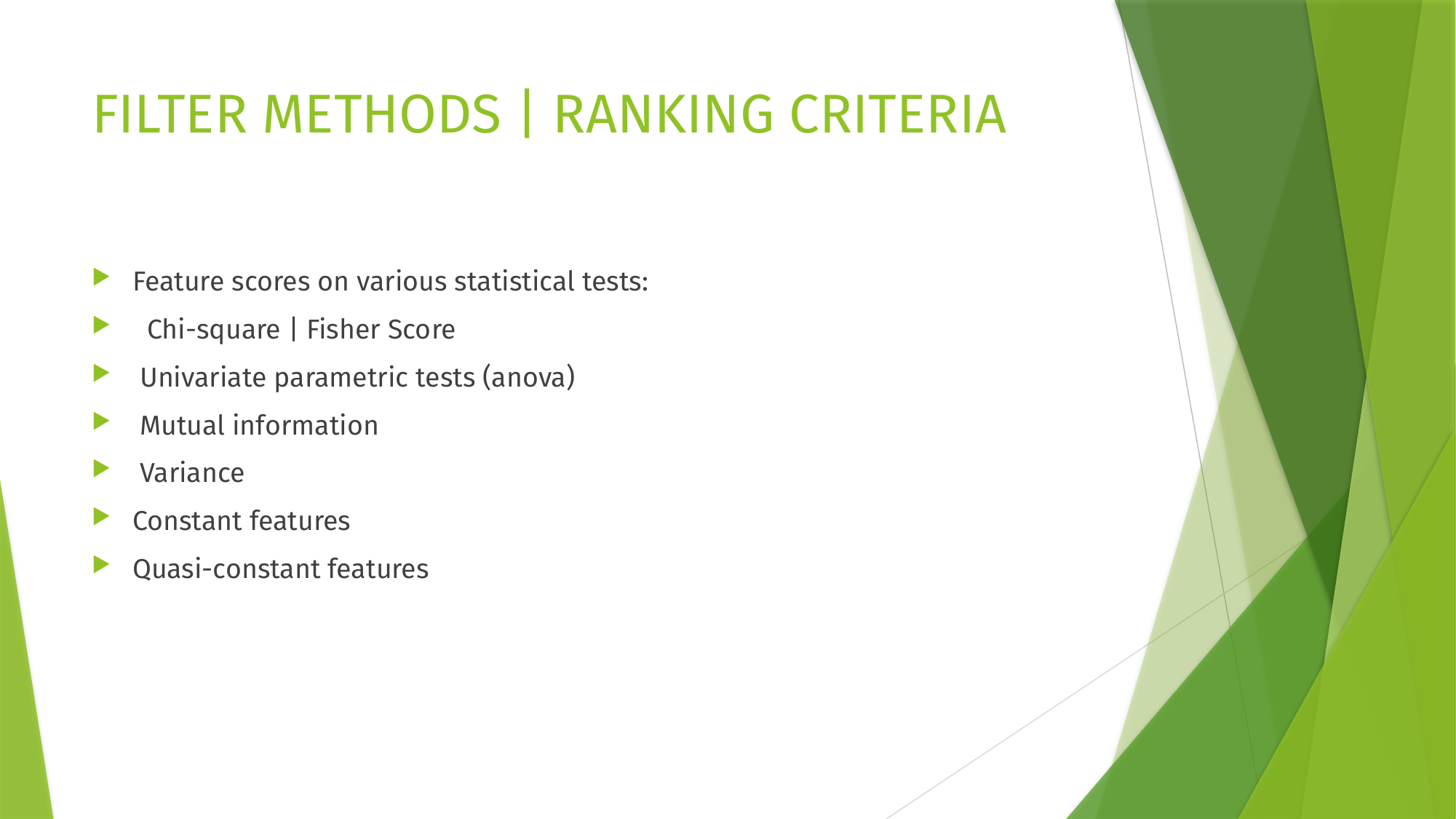

# FILTER METHODS | RANKING CRITERIA
Feature scores on various statistical tests:
  Chi-square | Fisher Score
 Univariate parametric tests (anova)
 Mutual information
 Variance
Constant features
Quasi-constant features